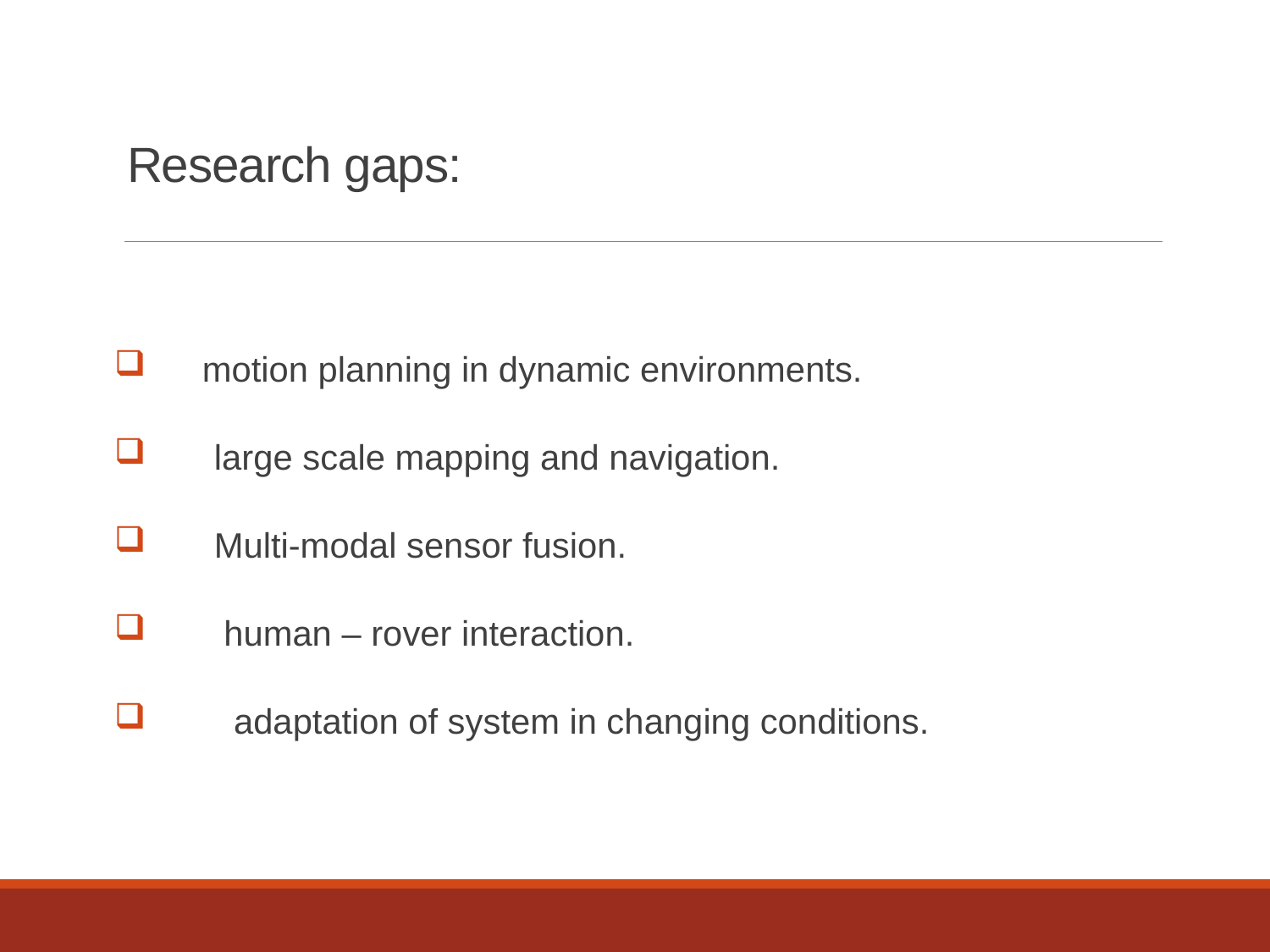

# Research gaps:

       motion planning in dynamic environments.
       large scale mapping and navigation.
       Multi-modal sensor fusion.
        human – rover interaction.
         adaptation of system in changing conditions.